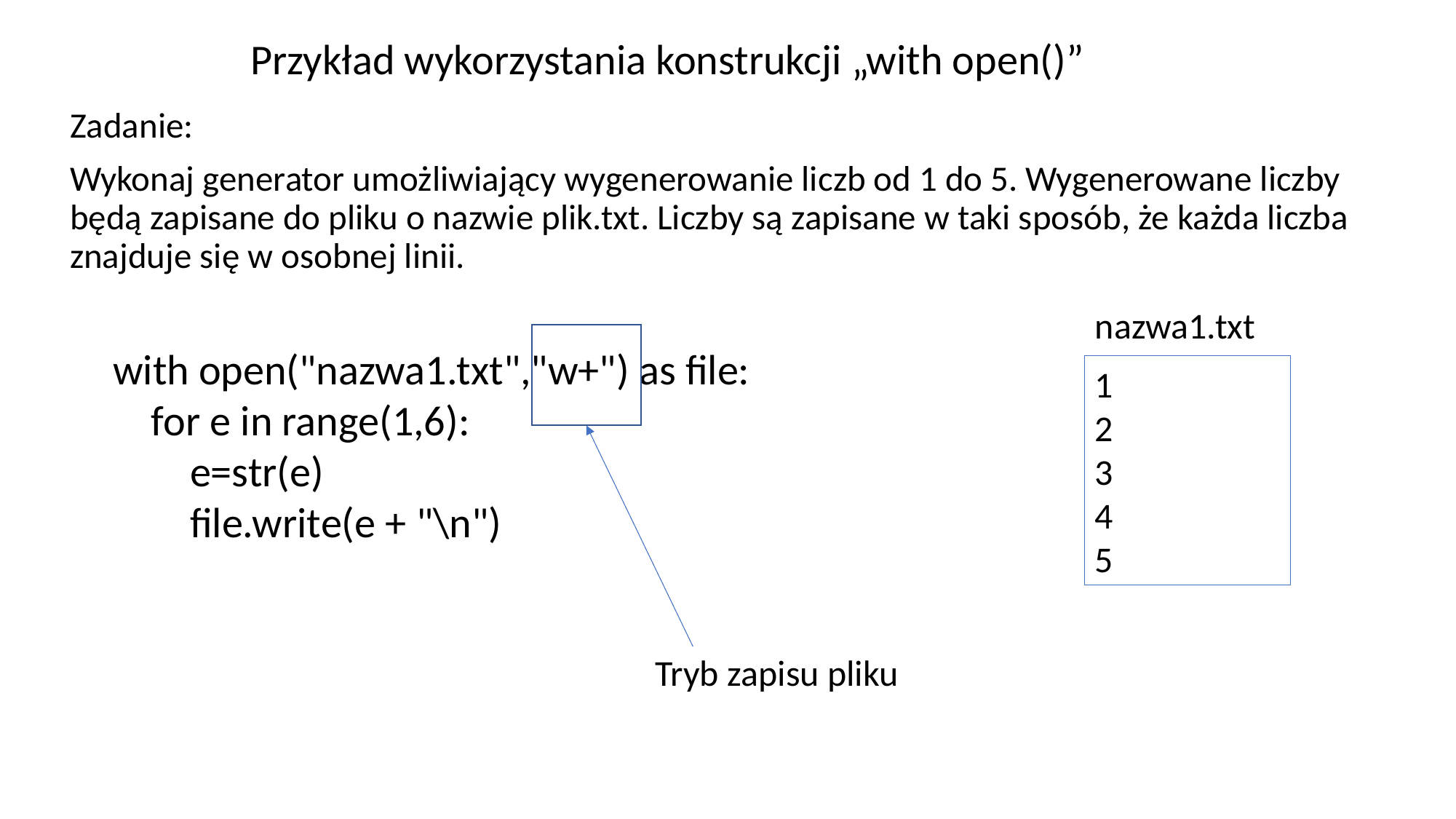

# Przykład wykorzystania konstrukcji „with open()”
Zadanie:
Wykonaj generator umożliwiający wygenerowanie liczb od 1 do 5. Wygenerowane liczby będą zapisane do pliku o nazwie plik.txt. Liczby są zapisane w taki sposób, że każda liczba znajduje się w osobnej linii.
nazwa1.txt

with open("nazwa1.txt","w+") as file:
    for e in range(1,6):
        e=str(e)
        file.write(e + "\n")
1
2
3
4
5
Tryb zapisu pliku